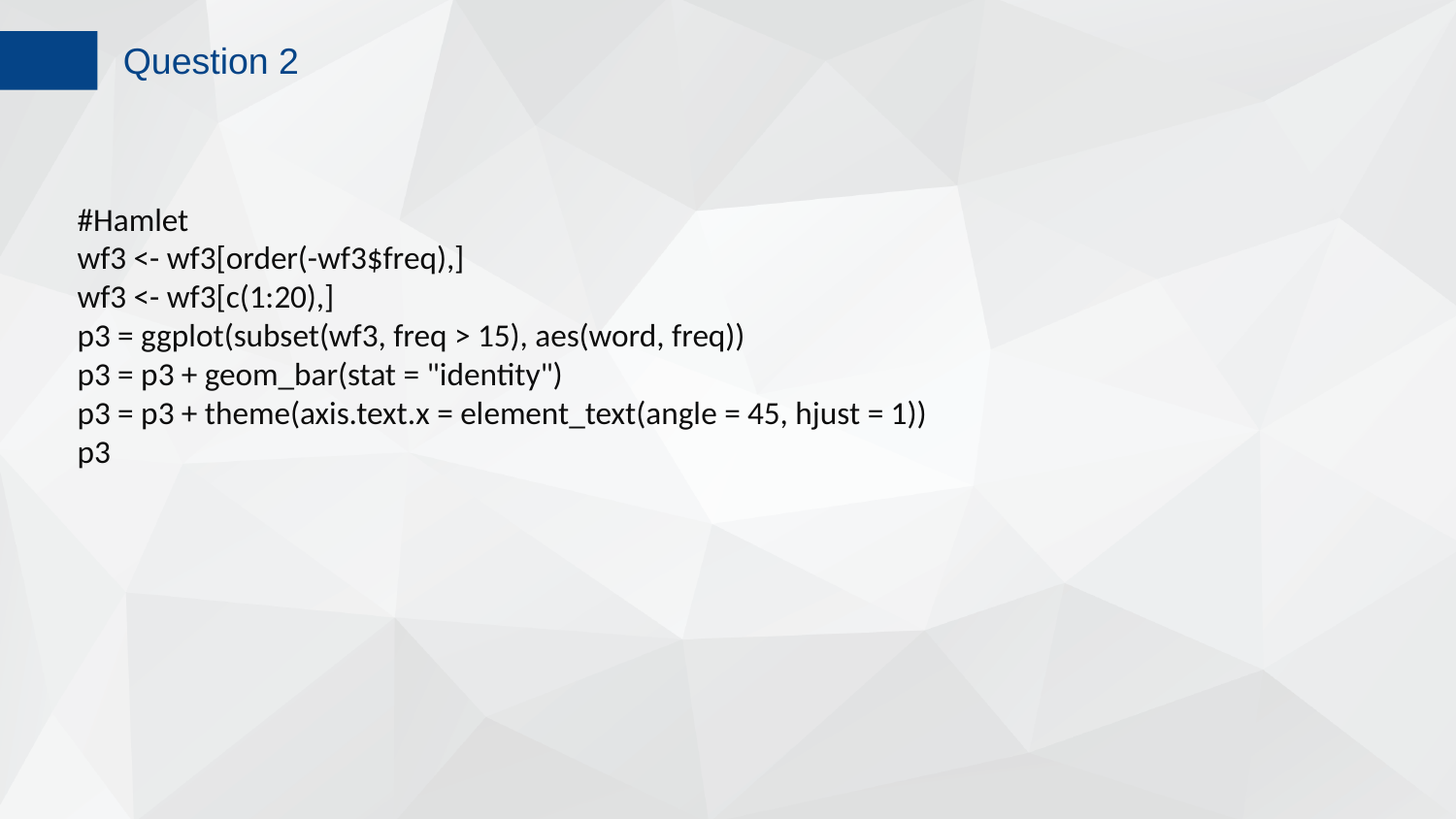

Question 2
#Hamlet
wf3 <- wf3[order(-wf3$freq),]
wf3 <- wf3[c(1:20),]
p3 = ggplot(subset(wf3, freq > 15), aes(word, freq))
p3 = p3 + geom_bar(stat = "identity")
p3 = p3 + theme(axis.text.x = element_text(angle = 45, hjust = 1))
p3